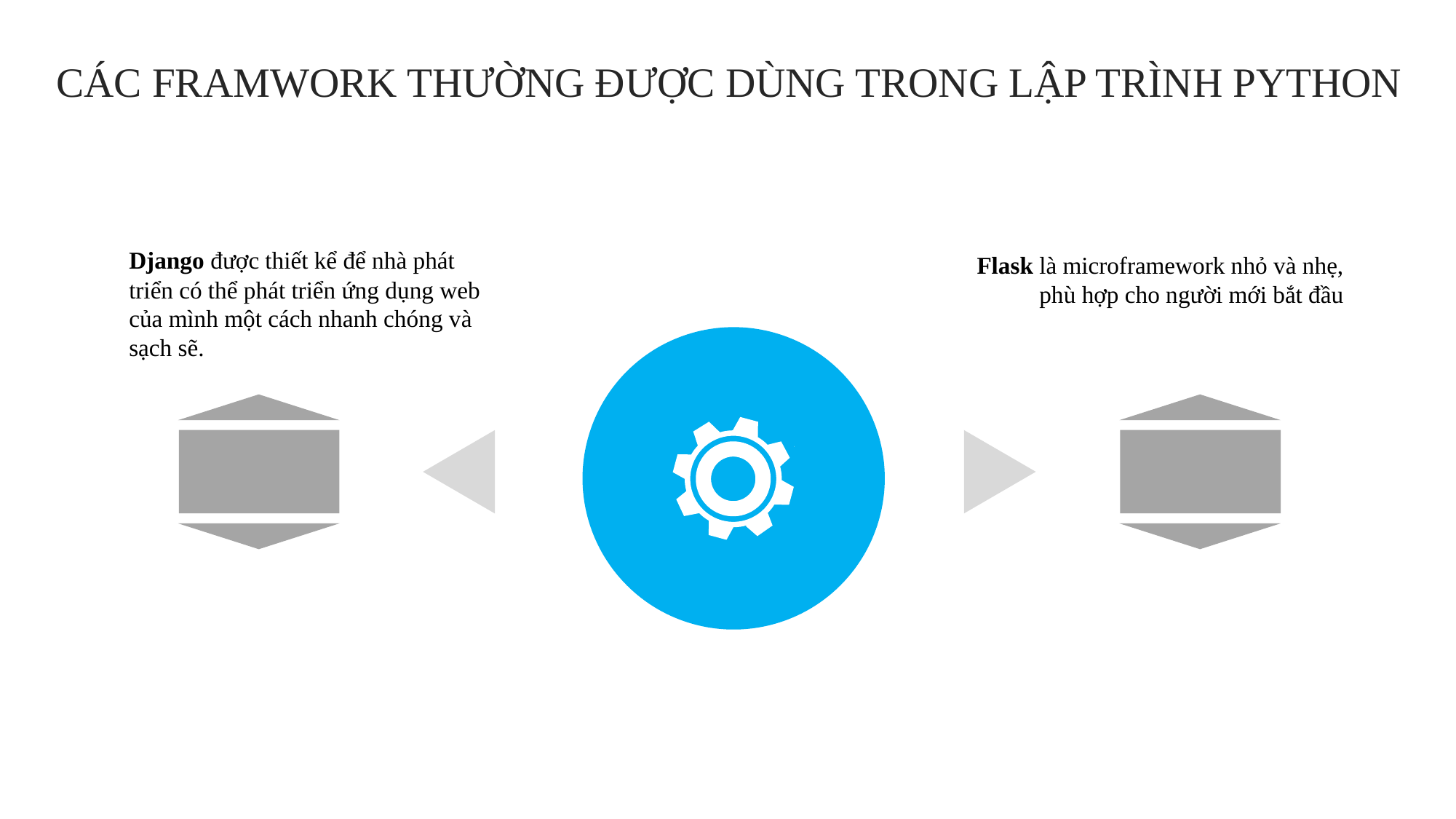

CÁC FRAMWORK THƯỜNG ĐƯỢC DÙNG TRONG LẬP TRÌNH PYTHON
Django được thiết kể để nhà phát triển có thể phát triển ứng dụng web của mình một cách nhanh chóng và sạch sẽ.
Flask là microframework nhỏ và nhẹ, phù hợp cho người mới bắt đầu